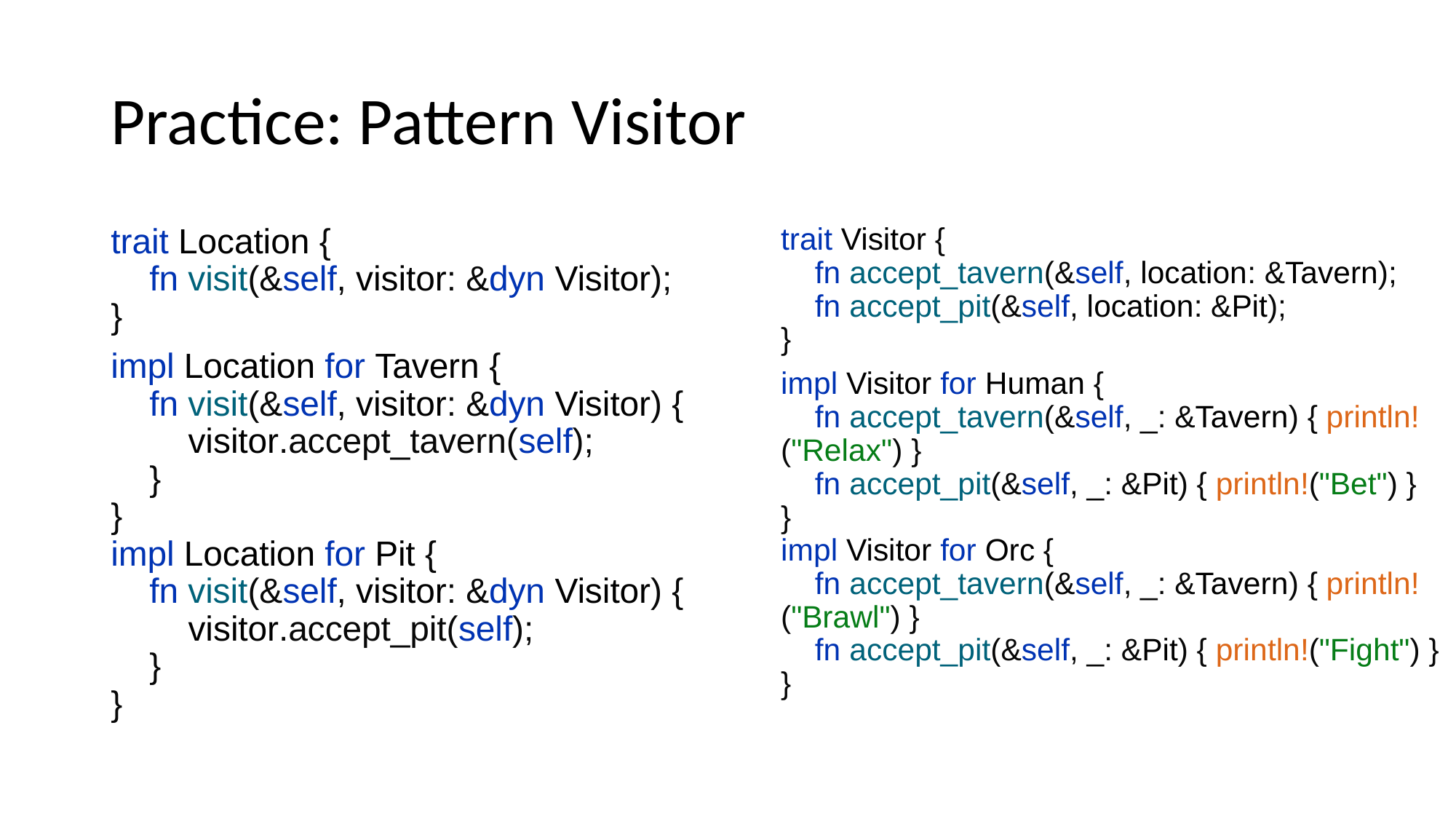

# Practice: Pattern Visitor
trait Location {
    fn visit(&self, visitor: &dyn Visitor);
}
impl Location for Tavern {
    fn visit(&self, visitor: &dyn Visitor) {
        visitor.accept_tavern(self);
    }
}
impl Location for Pit {
    fn visit(&self, visitor: &dyn Visitor) {
        visitor.accept_pit(self);
    }
}
trait Visitor {
    fn accept_tavern(&self, location: &Tavern);
    fn accept_pit(&self, location: &Pit);
}
impl Visitor for Human {
    fn accept_tavern(&self, _: &Tavern) { println!("Relax") }
    fn accept_pit(&self, _: &Pit) { println!("Bet") }
}
impl Visitor for Orc {
    fn accept_tavern(&self, _: &Tavern) { println!("Brawl") }
    fn accept_pit(&self, _: &Pit) { println!("Fight") }
}